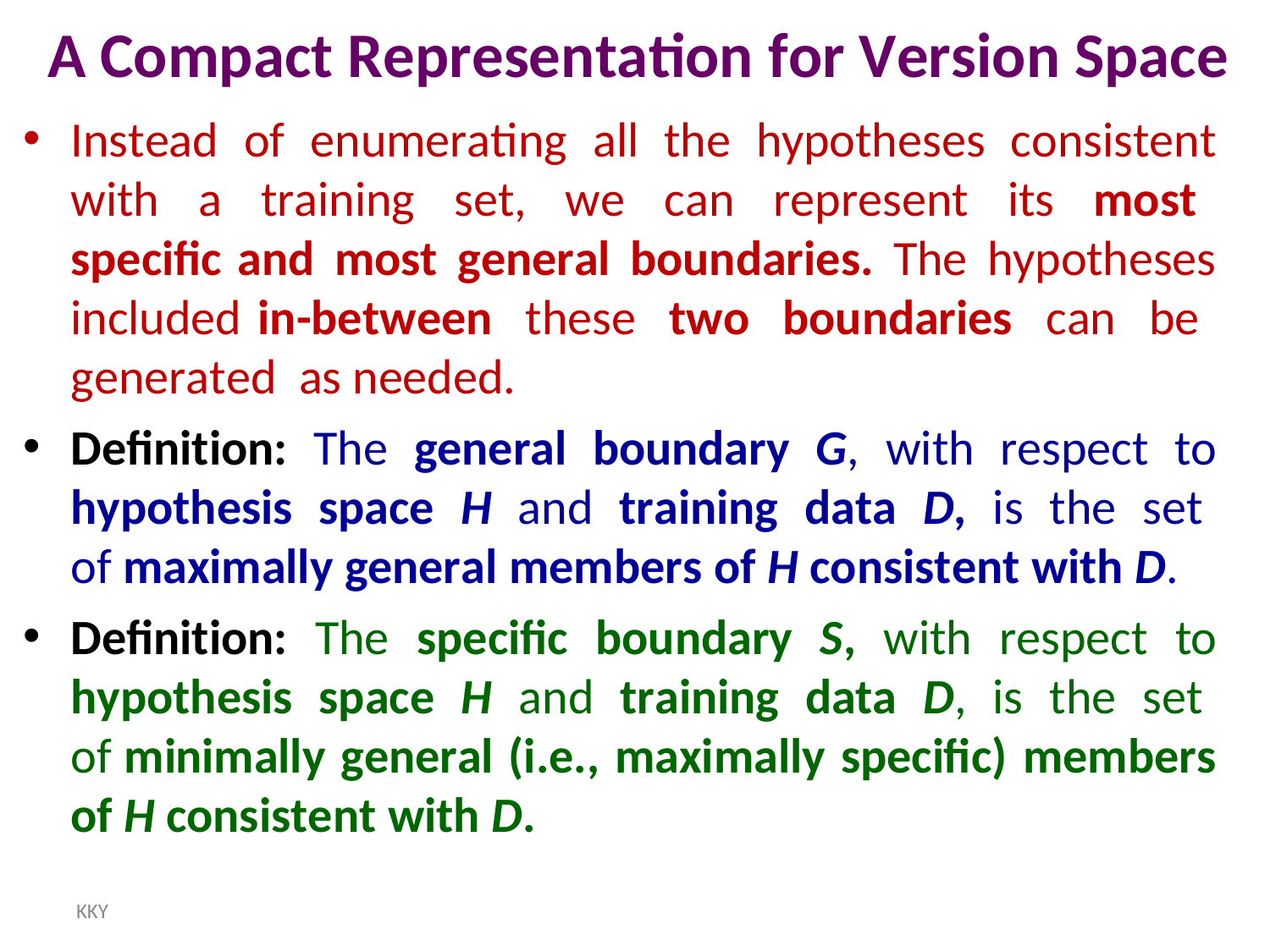

# A Compact Representation for Version Space
Instead  of  enumerating  all  the  hypotheses  consistent with  a  training  set,  we  can  represent  its  most  specific and most general boundaries. The hypotheses included in-between  these  two  boundaries  can  be  generated  as needed.
Definition:  The  general  boundary  G,  with  respect  to hypothesis  space  H  and  training  data  D,  is  the  set  of maximally general members of H consistent with D.
Definition:  The  specific  boundary  S,  with  respect  to hypothesis  space  H  and  training  data  D,  is  the  set  of minimally general (i.e., maximally specific) members of H consistent with D.
KKY

37